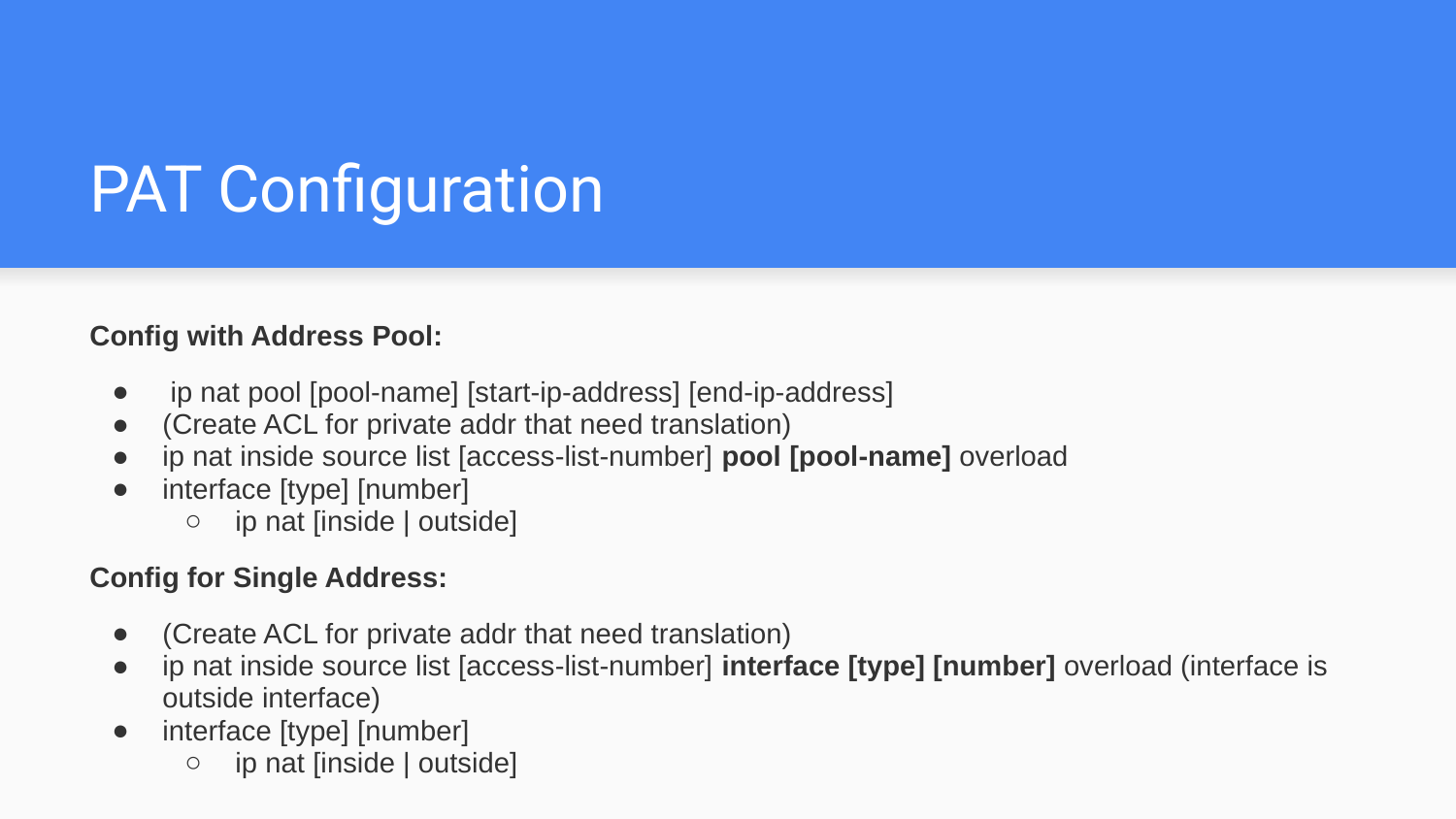

# PAT Configuration
Config with Address Pool:
 ip nat pool [pool-name] [start-ip-address] [end-ip-address]
(Create ACL for private addr that need translation)
ip nat inside source list [access-list-number] pool [pool-name] overload
interface [type] [number]
ip nat [inside | outside]
Config for Single Address:
(Create ACL for private addr that need translation)
ip nat inside source list [access-list-number] interface [type] [number] overload (interface is outside interface)
interface [type] [number]
ip nat [inside | outside]